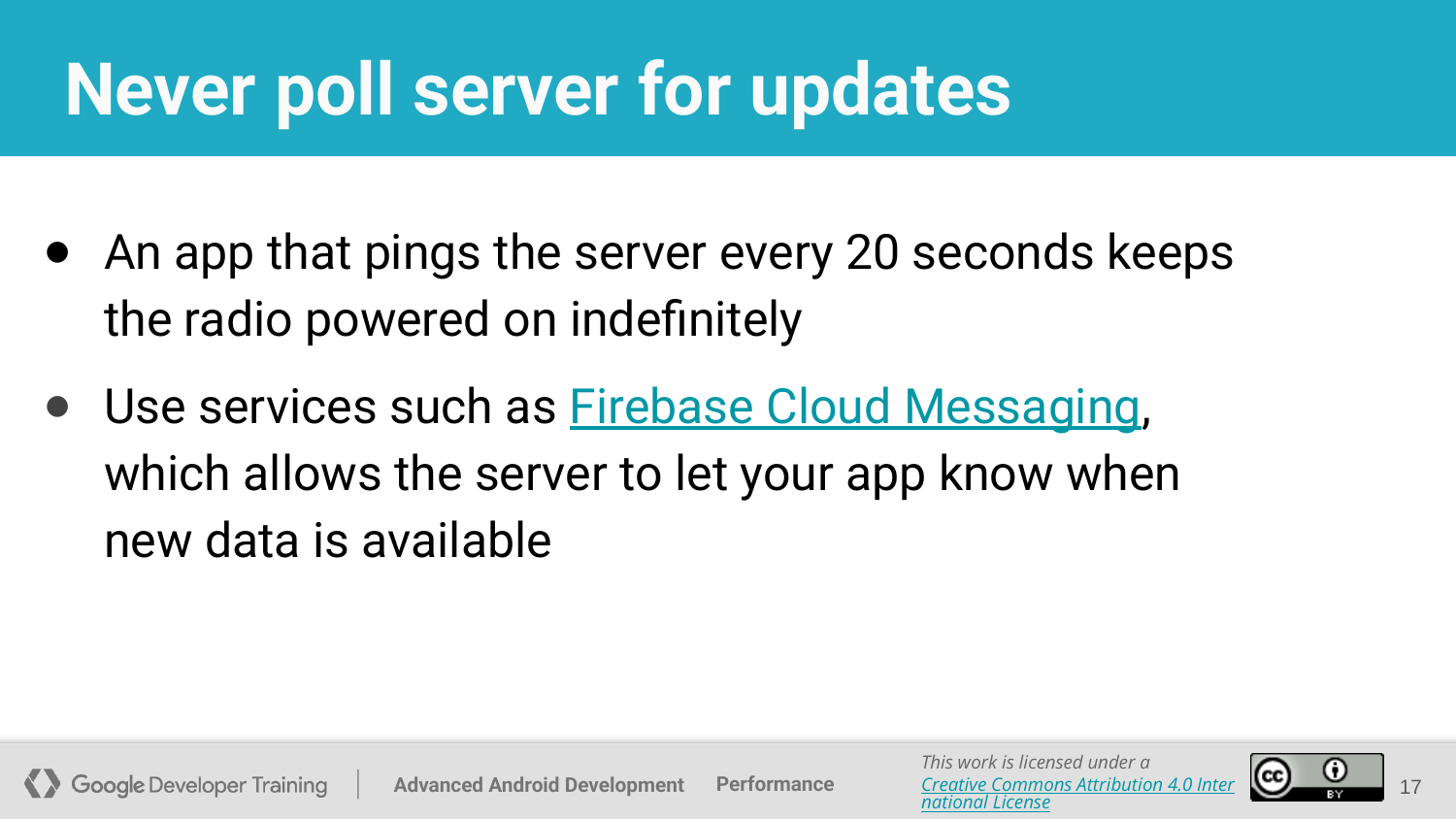

# Never poll server for updates

An app that pings the server every 20 seconds keeps the radio powered on indefinitely
Use services such as Firebase Cloud Messaging, which allows the server to let your app know when new data is available

17